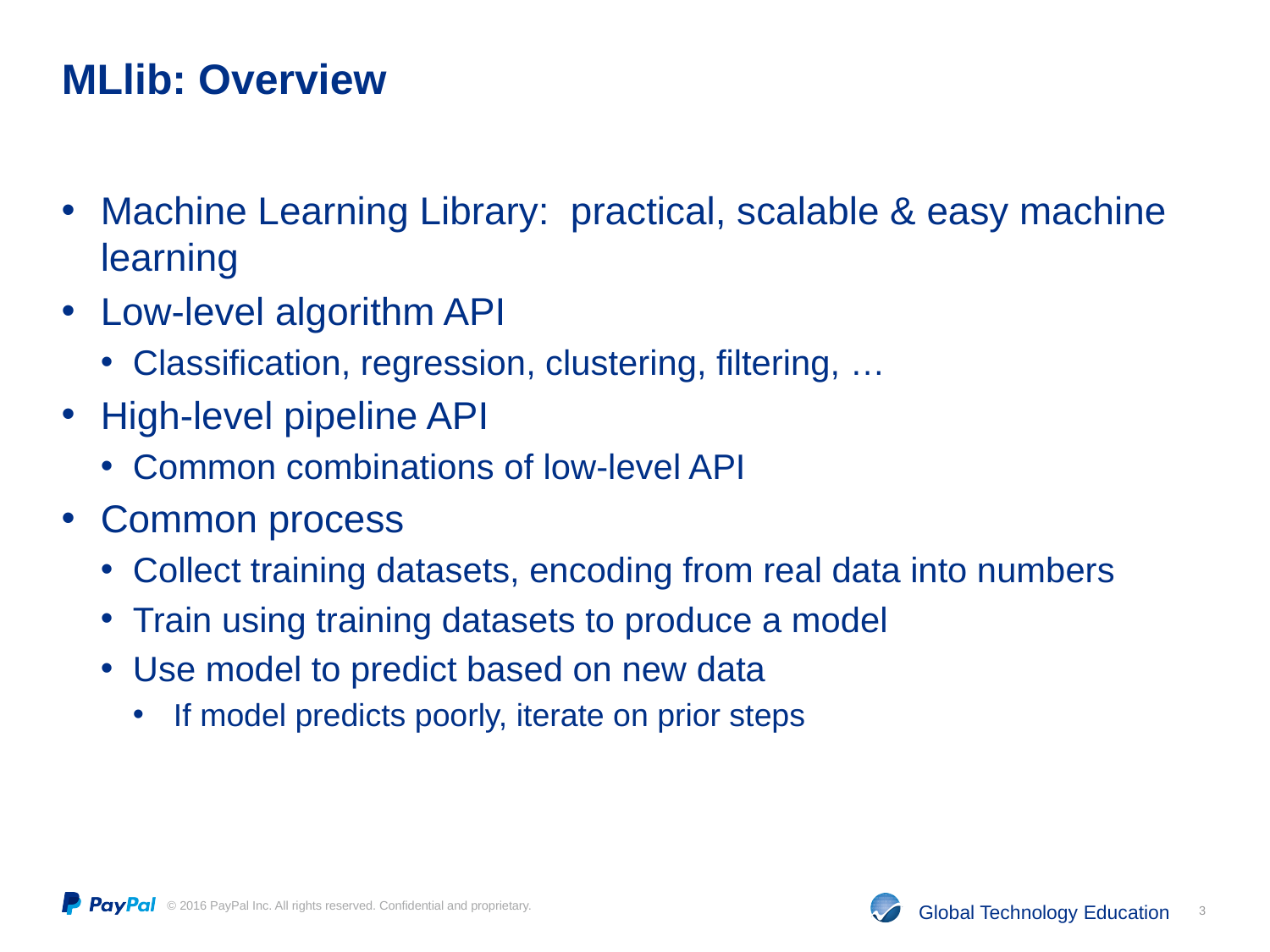

# MLlib: Overview
Machine Learning Library:  practical, scalable & easy machine learning
Low-level algorithm API
Classification, regression, clustering, filtering, …
High-level pipeline API
Common combinations of low-level API
Common process
Collect training datasets, encoding from real data into numbers
Train using training datasets to produce a model
Use model to predict based on new data
If model predicts poorly, iterate on prior steps

3